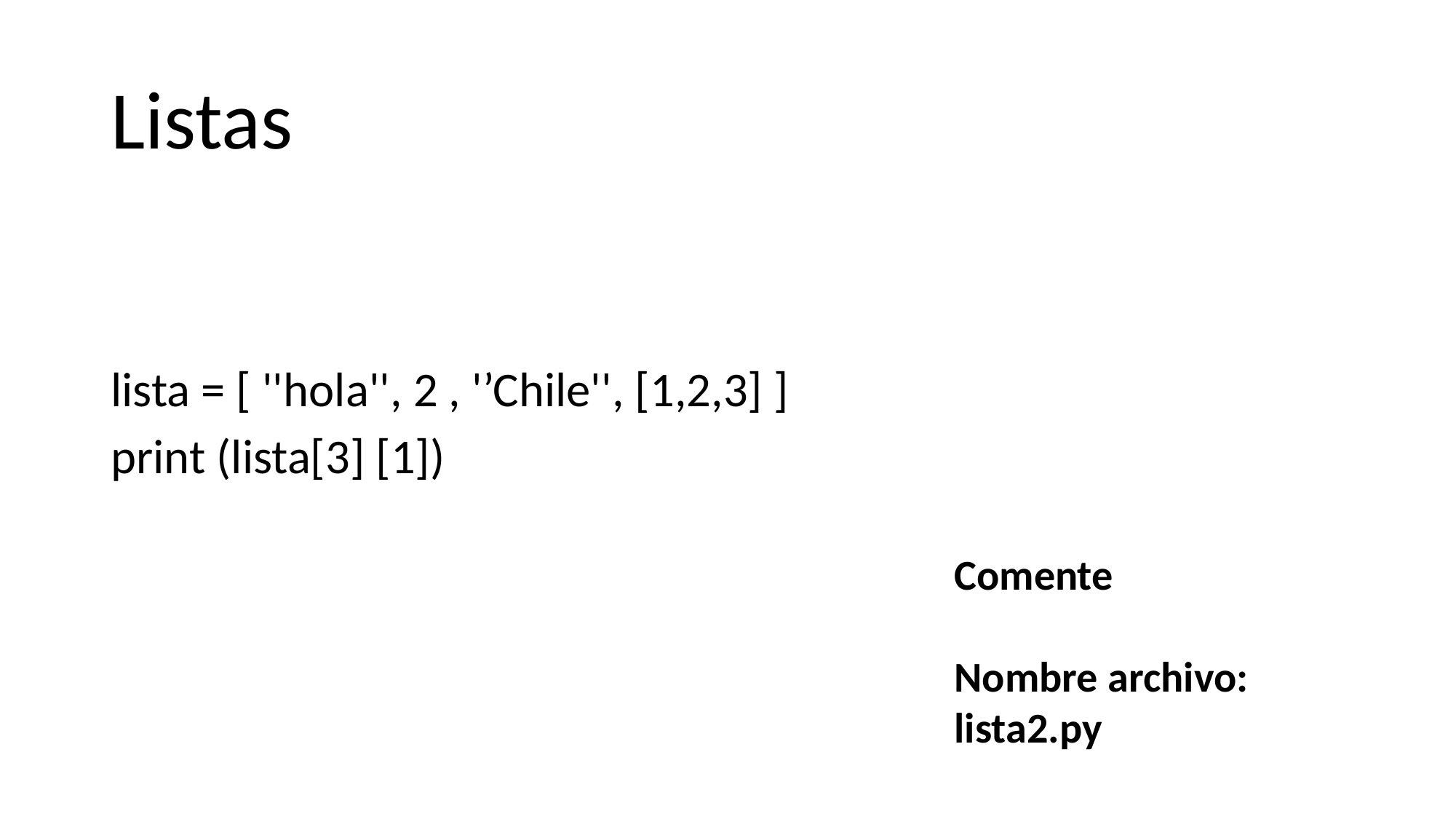

# Listas

lista = [ ''hola'', 2 , '’Chile'', [1,2,3] ]
print (lista[3] [1])
Comente

Nombre archivo:
lista2.py